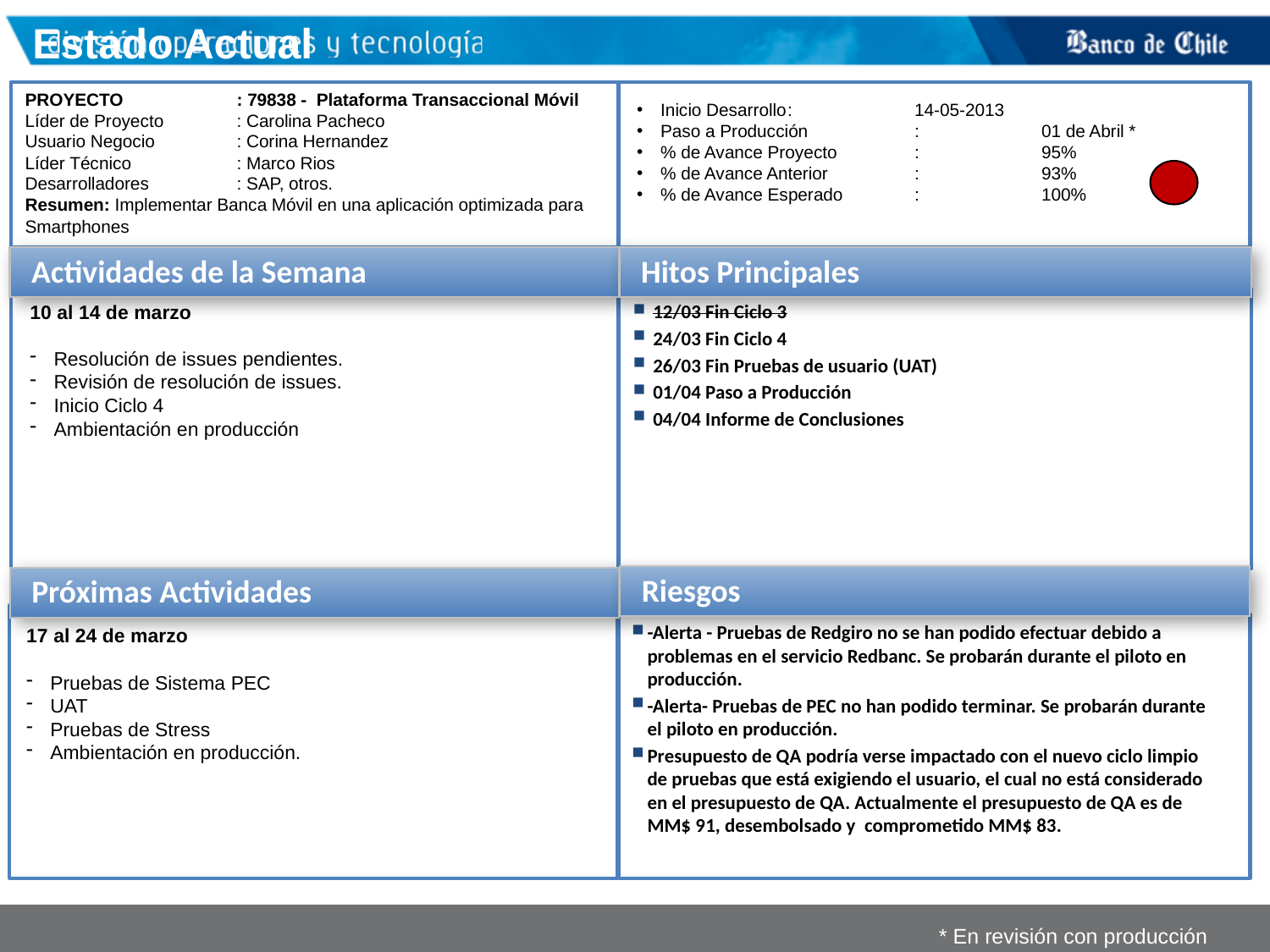

Estado Actual

PROYECTO	: 79838 -  Plataforma Transaccional Móvil
Líder de Proyecto 	: Carolina Pacheco
Usuario Negocio	: Corina Hernandez
Líder Técnico	: Marco Rios
Desarrolladores	: SAP, otros.
Resumen: Implementar Banca Móvil en una aplicación optimizada para Smartphones

Inicio Desarrollo	:	14-05-2013
Paso a Producción	:	01 de Abril *
% de Avance Proyecto	:	95%
% de Avance Anterior	:	93%
% de Avance Esperado	:	100%

   Hitos Principales
   Actividades de la Semana

 12/03 Fin Ciclo 3
 24/03 Fin Ciclo 4
 26/03 Fin Pruebas de usuario (UAT)
 01/04 Paso a Producción
 04/04 Informe de Conclusiones

10 al 14 de marzo

Resolución de issues pendientes.
Revisión de resolución de issues.
Inicio Ciclo 4
Ambientación en producción

   Riesgos
   Próximas Actividades

-Alerta - Pruebas de Redgiro no se han podido efectuar debido a problemas en el servicio Redbanc. Se probarán durante el piloto en producción.
-Alerta- Pruebas de PEC no han podido terminar. Se probarán durante el piloto en producción.
Presupuesto de QA podría verse impactado con el nuevo ciclo limpio de pruebas que está exigiendo el usuario, el cual no está considerado en el presupuesto de QA. Actualmente el presupuesto de QA es de MM$ 91, desembolsado y  comprometido MM$ 83.

Desarrollo PEC – Pendiente inicio del desarrollo.

17 al 24 de marzo

Pruebas de Sistema PEC
UAT
Pruebas de Stress
Ambientación en producción.

* En revisión con producción